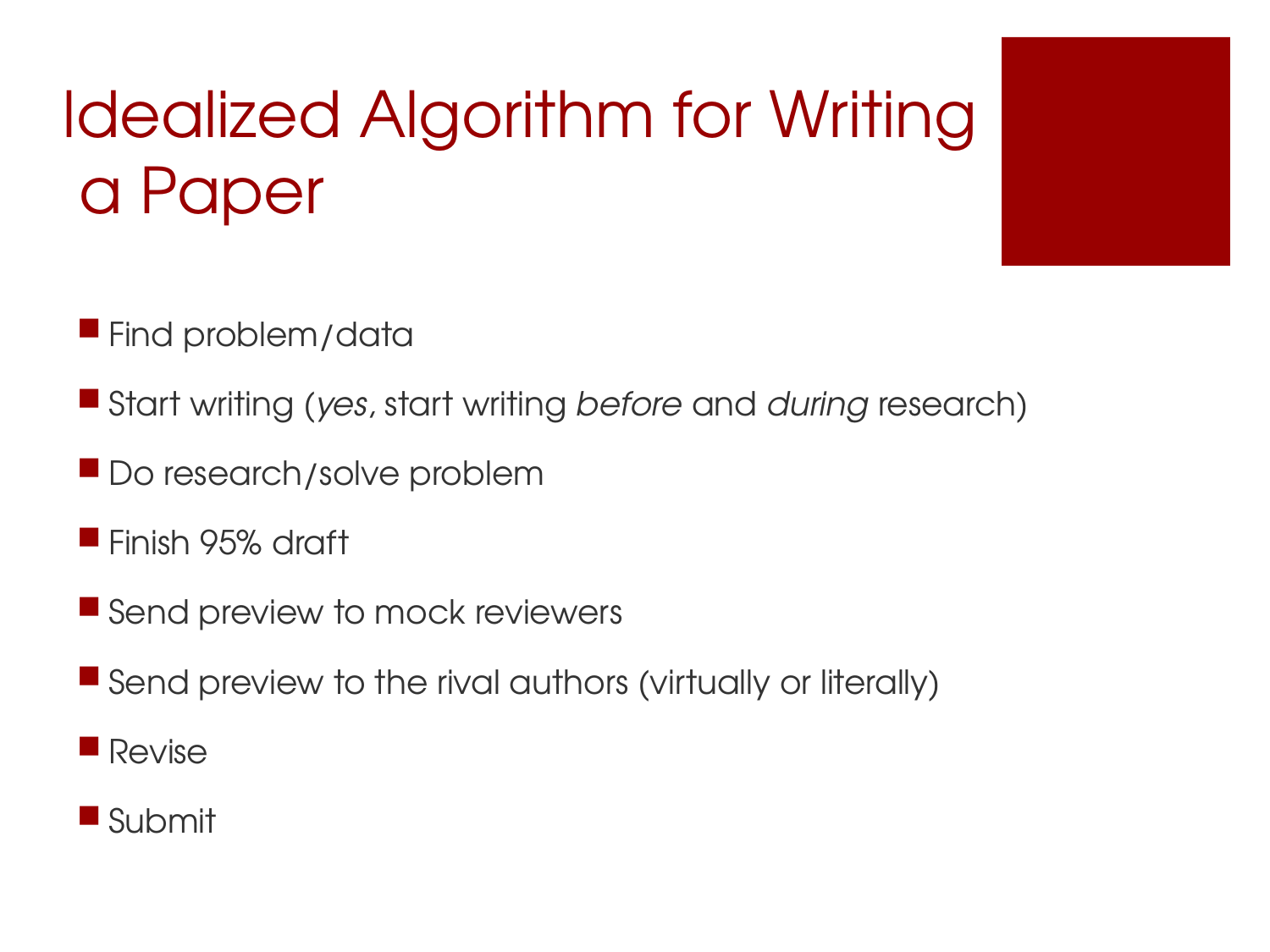

# Idealized Algorithm for Writing a Paper
Find problem/data
Start writing (yes, start writing before and during research)
Do research/solve problem
Finish 95% draft
Send preview to mock reviewers
Send preview to the rival authors (virtually or literally)
Revise
Submit